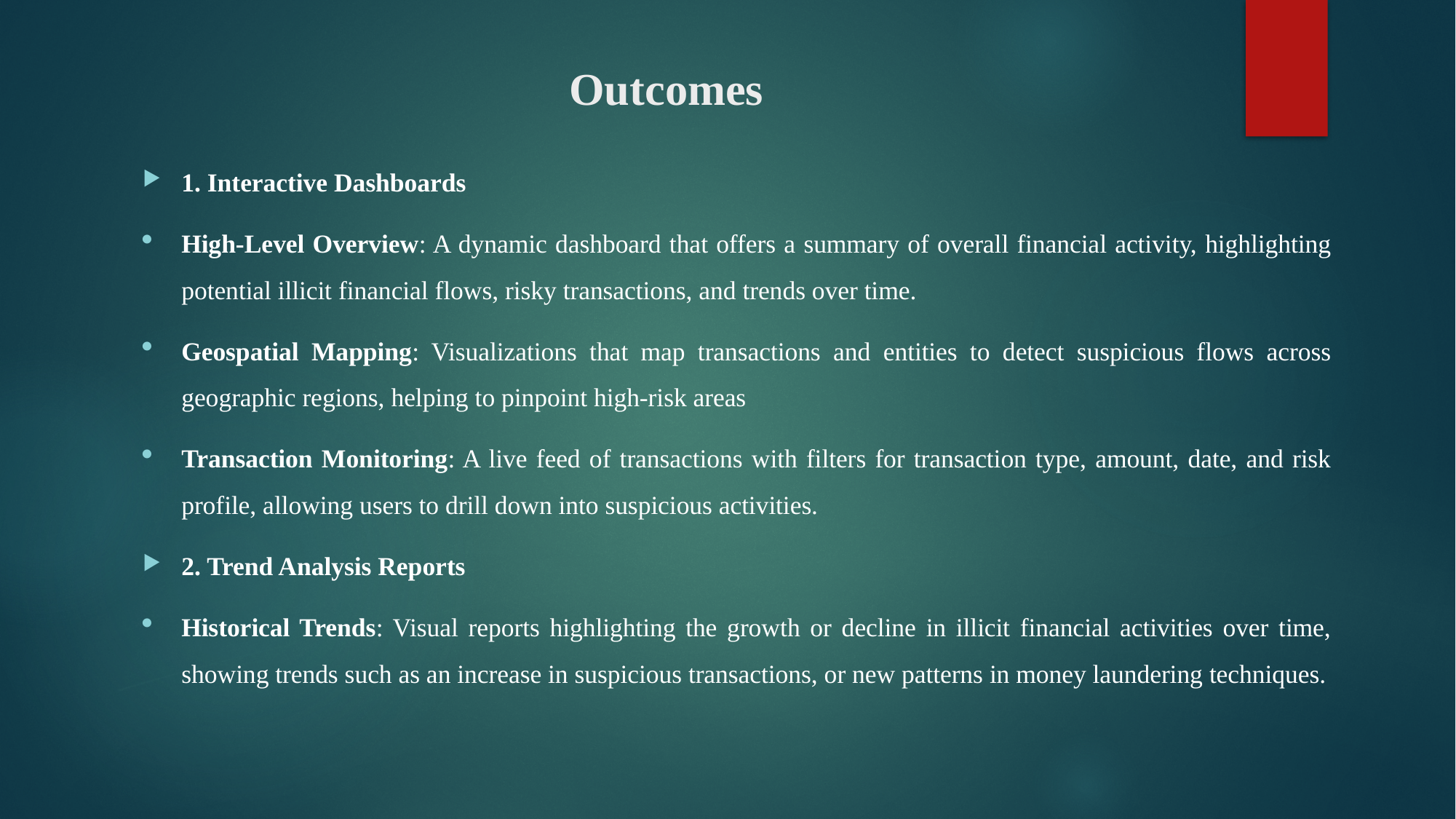

# Outcomes
1. Interactive Dashboards
High-Level Overview: A dynamic dashboard that offers a summary of overall financial activity, highlighting potential illicit financial flows, risky transactions, and trends over time.
Geospatial Mapping: Visualizations that map transactions and entities to detect suspicious flows across geographic regions, helping to pinpoint high-risk areas
Transaction Monitoring: A live feed of transactions with filters for transaction type, amount, date, and risk profile, allowing users to drill down into suspicious activities.
2. Trend Analysis Reports
Historical Trends: Visual reports highlighting the growth or decline in illicit financial activities over time, showing trends such as an increase in suspicious transactions, or new patterns in money laundering techniques.